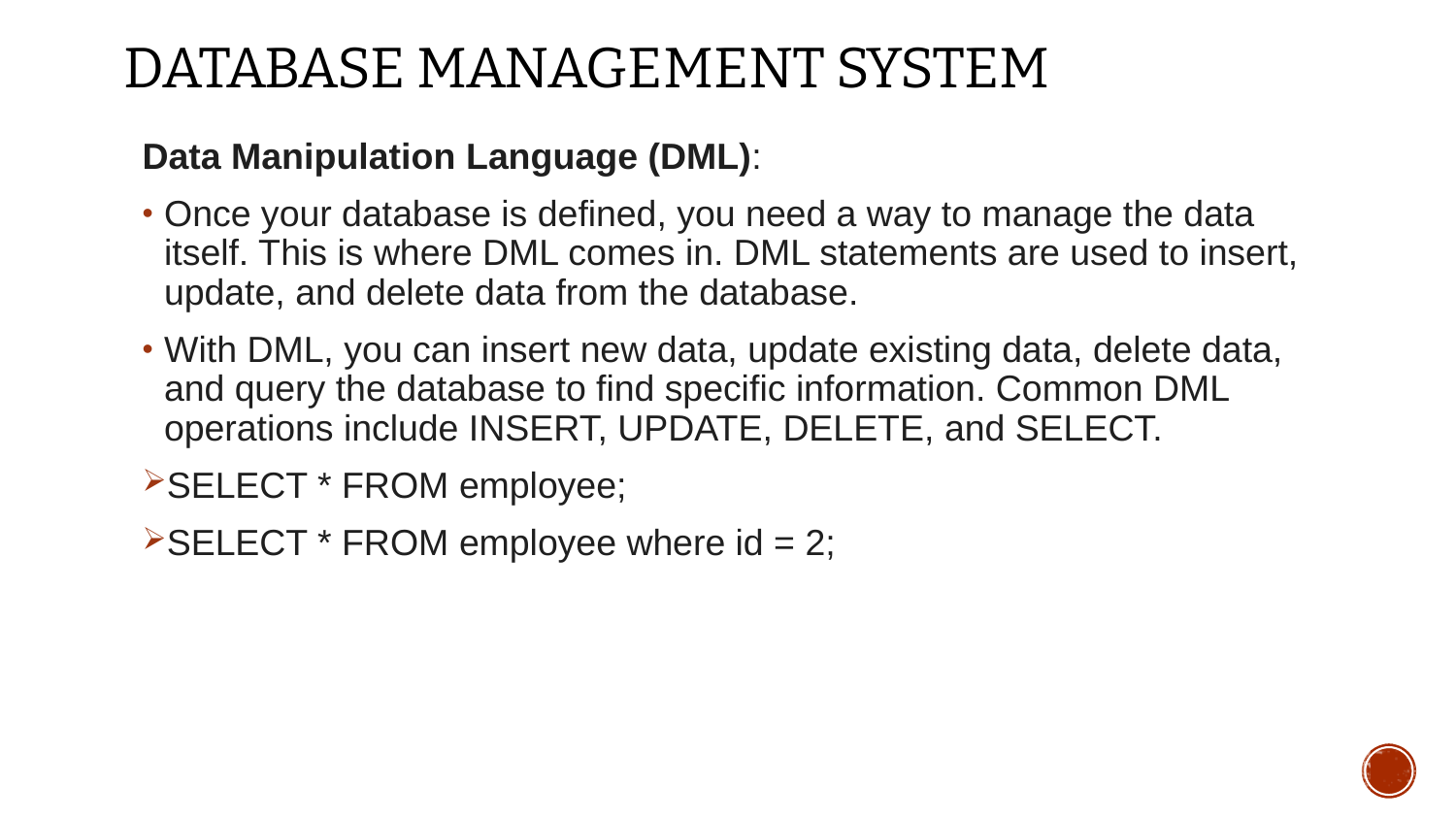

# Database Management System
Data Manipulation Language (DML):
Once your database is defined, you need a way to manage the data itself. This is where DML comes in. DML statements are used to insert, update, and delete data from the database.
With DML, you can insert new data, update existing data, delete data, and query the database to find specific information. Common DML operations include INSERT, UPDATE, DELETE, and SELECT.
SELECT * FROM employee;
SELECT * FROM employee where id = 2;